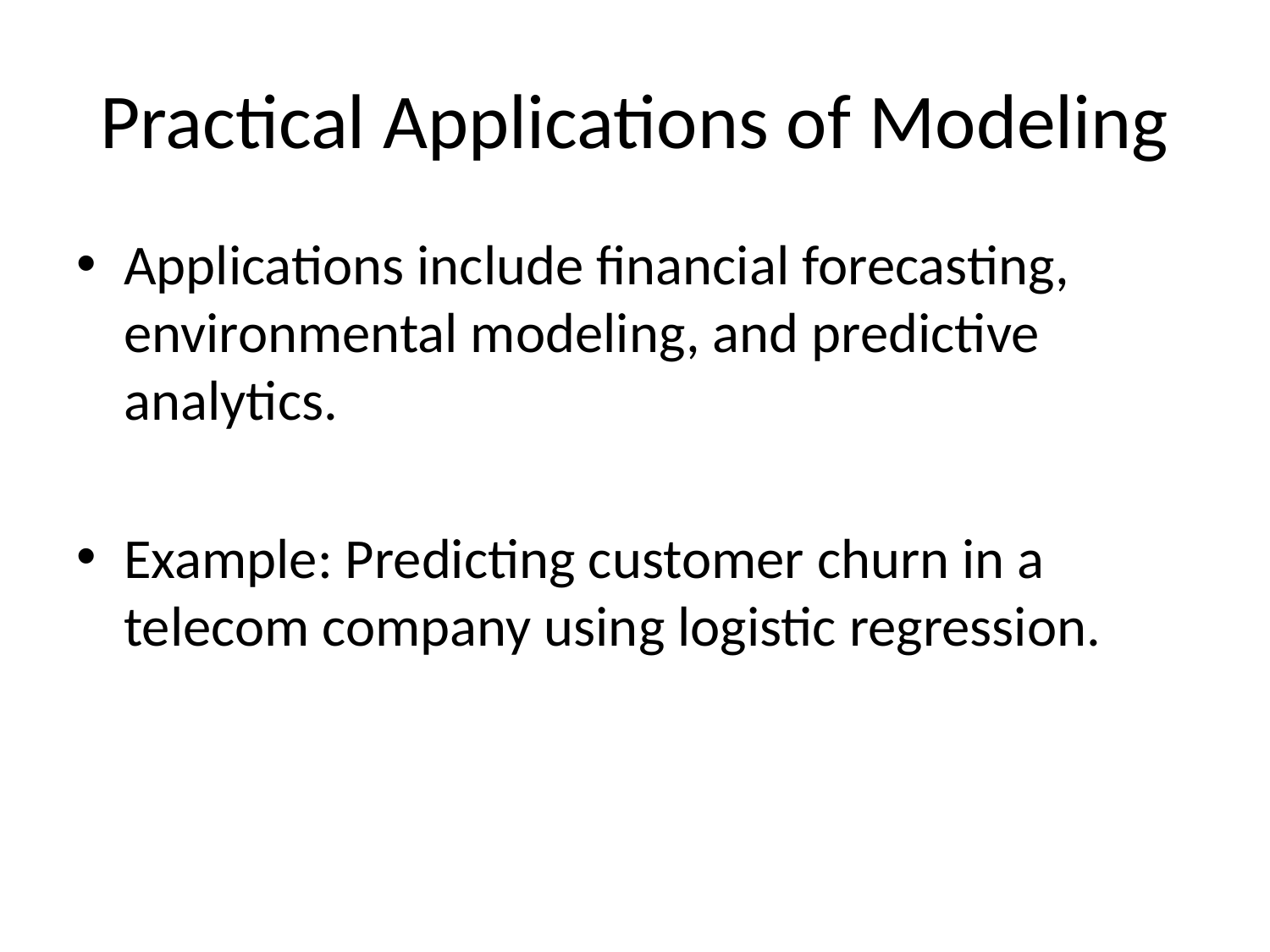

# Practical Applications of Modeling
Applications include financial forecasting, environmental modeling, and predictive analytics.

Example: Predicting customer churn in a telecom company using logistic regression.